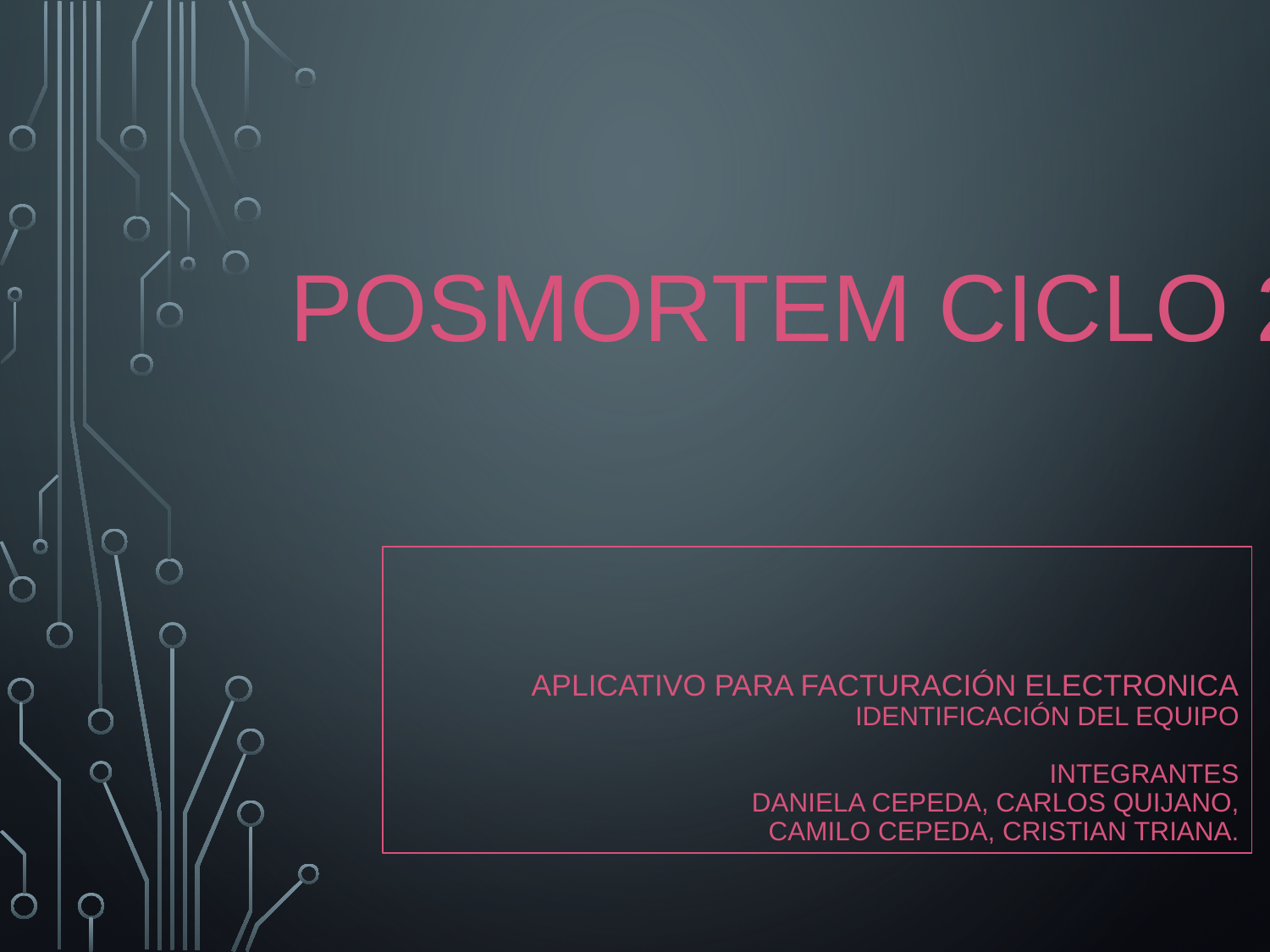

POSMORTEM CICLO 2
# APLICATIVO PARA FACTURACIÓN ELECTRONICA Identificación del equipo Integrantes Daniela cepeda, Carlos Quijano, camilo cepeda, Cristian Triana.